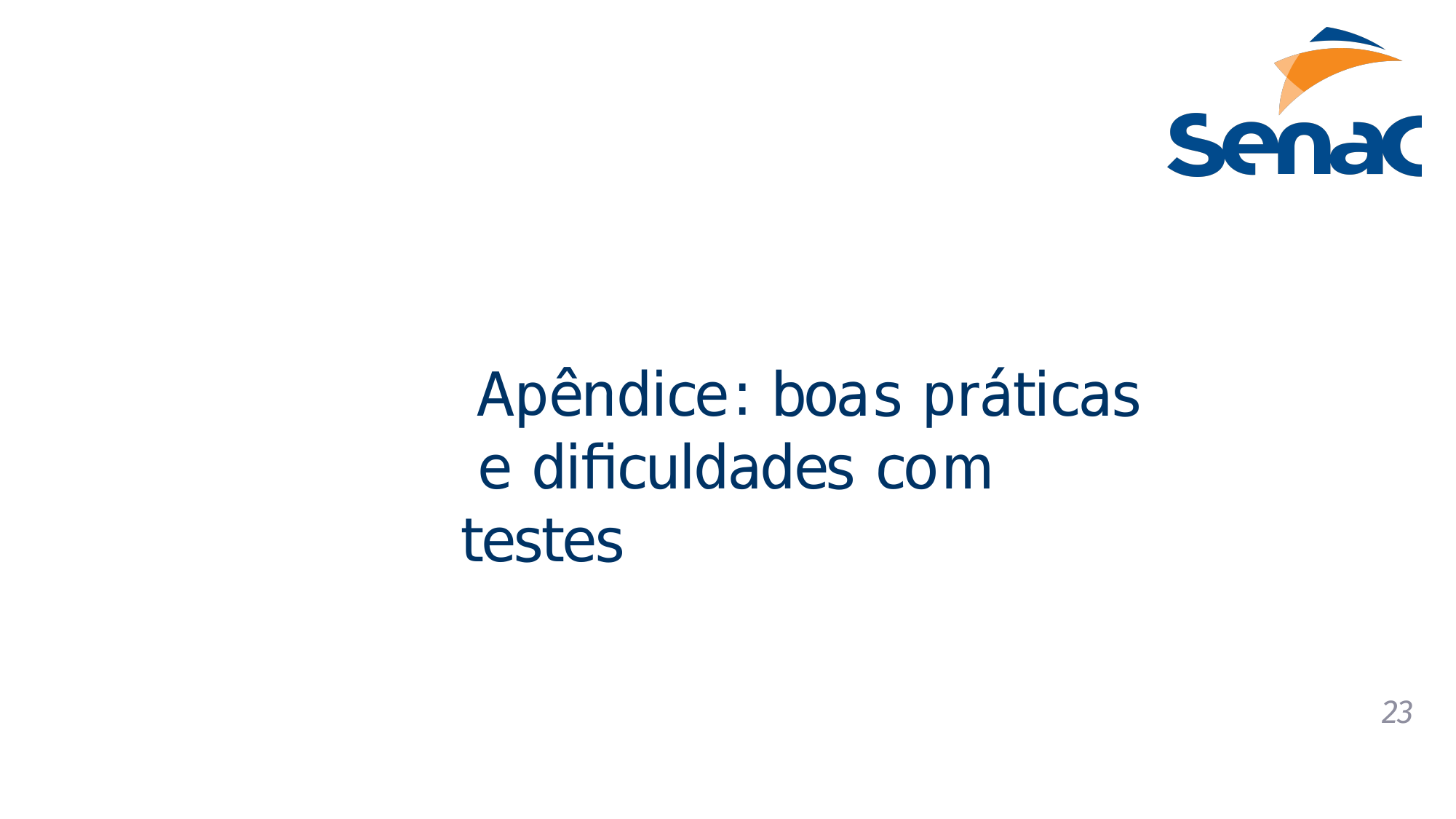

# Apêndice: boas práticas  e dificuldades com testes
23